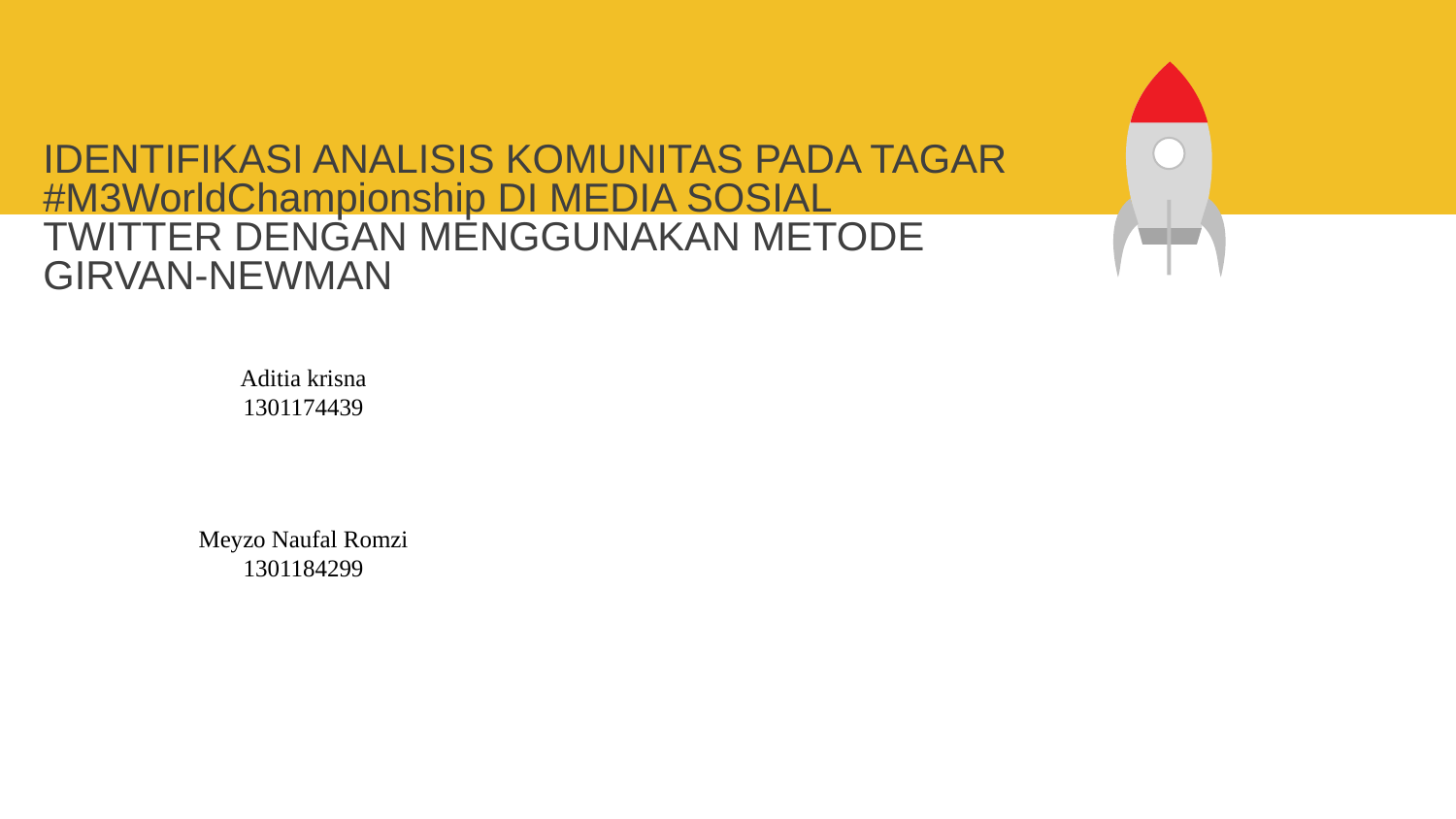

IDENTIFIKASI ANALISIS KOMUNITAS PADA TAGAR #M3WorldChampionship DI MEDIA SOSIAL TWITTER DENGAN MENGGUNAKAN METODE GIRVAN-NEWMAN
Aditia krisna
1301174439
Meyzo Naufal Romzi
1301184299